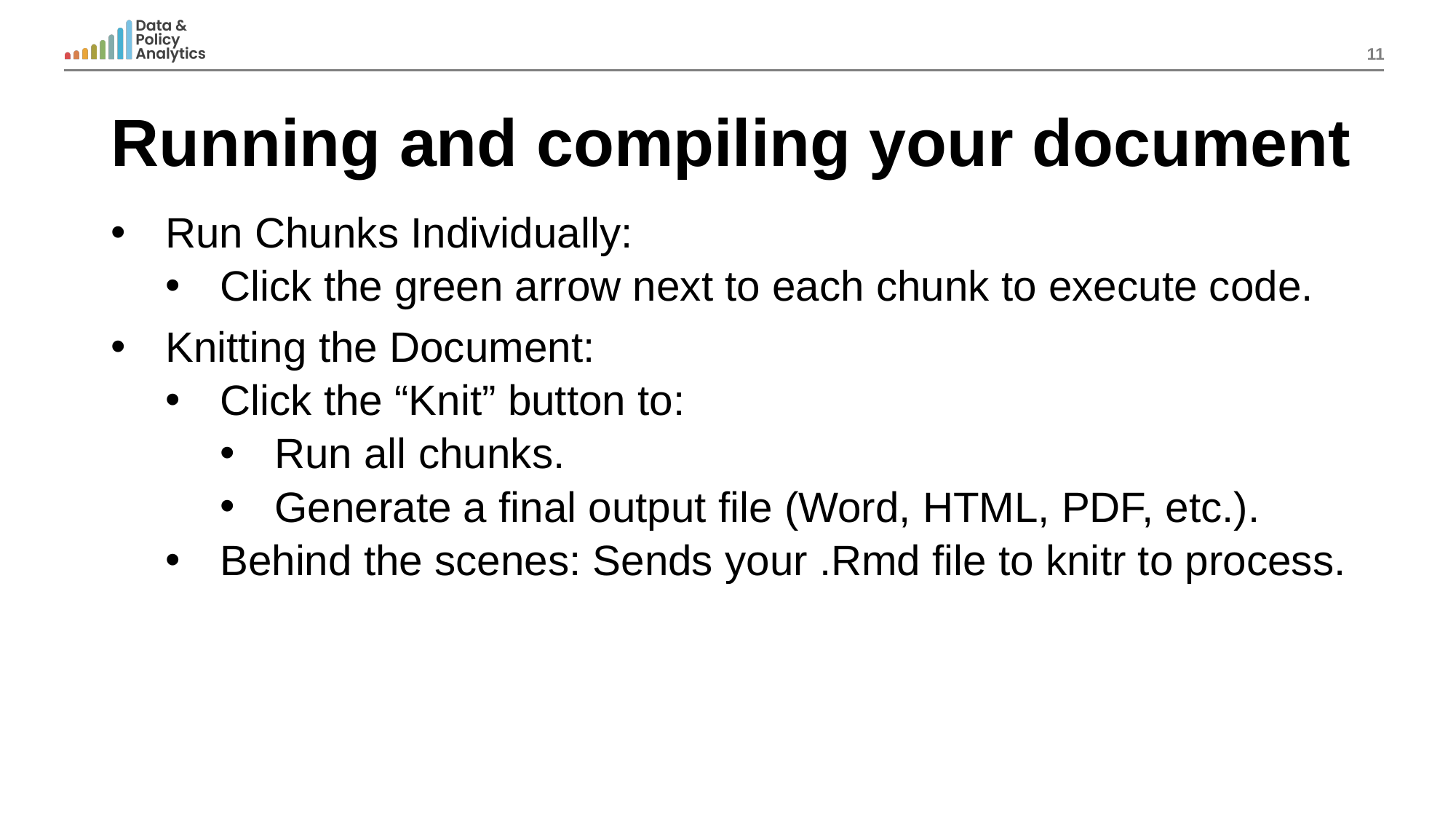

11
# Running and compiling your document
Run Chunks Individually:
Click the green arrow next to each chunk to execute code.
Knitting the Document:
Click the “Knit” button to:
Run all chunks.
Generate a final output file (Word, HTML, PDF, etc.).
Behind the scenes: Sends your .Rmd file to knitr to process.